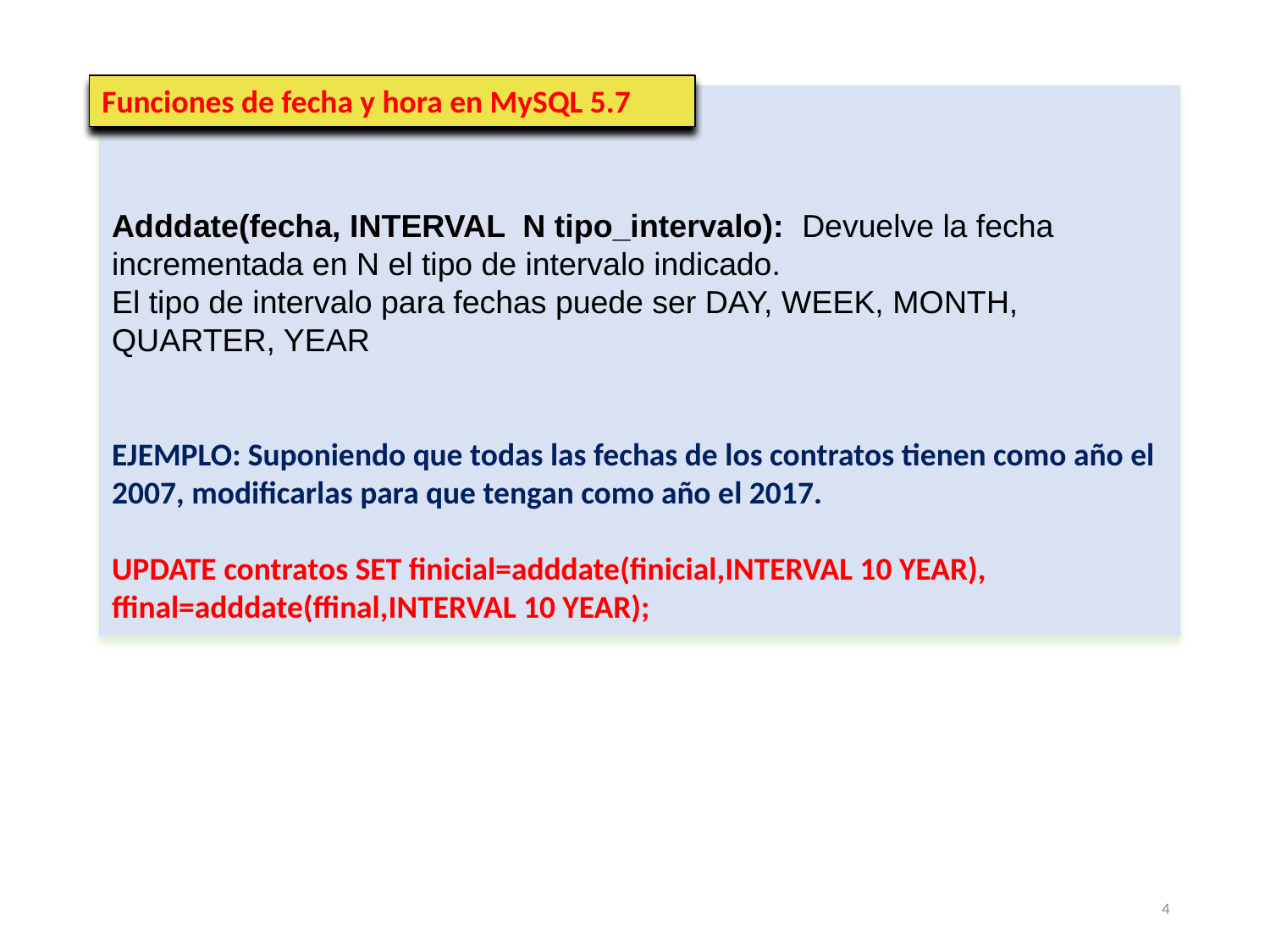

Funciones de fecha y hora en MySQL 5.7

Adddate(fecha, INTERVAL  N tipo_intervalo):  Devuelve la fecha incrementada en N el tipo de intervalo indicado.
El tipo de intervalo para fechas puede ser DAY, WEEK, MONTH, QUARTER, YEAR

EJEMPLO: Suponiendo que todas las fechas de los contratos tienen como año el 2007, modificarlas para que tengan como año el 2017.

UPDATE contratos SET finicial=adddate(finicial,INTERVAL 10 YEAR), ffinal=adddate(ffinal,INTERVAL 10 YEAR);
4